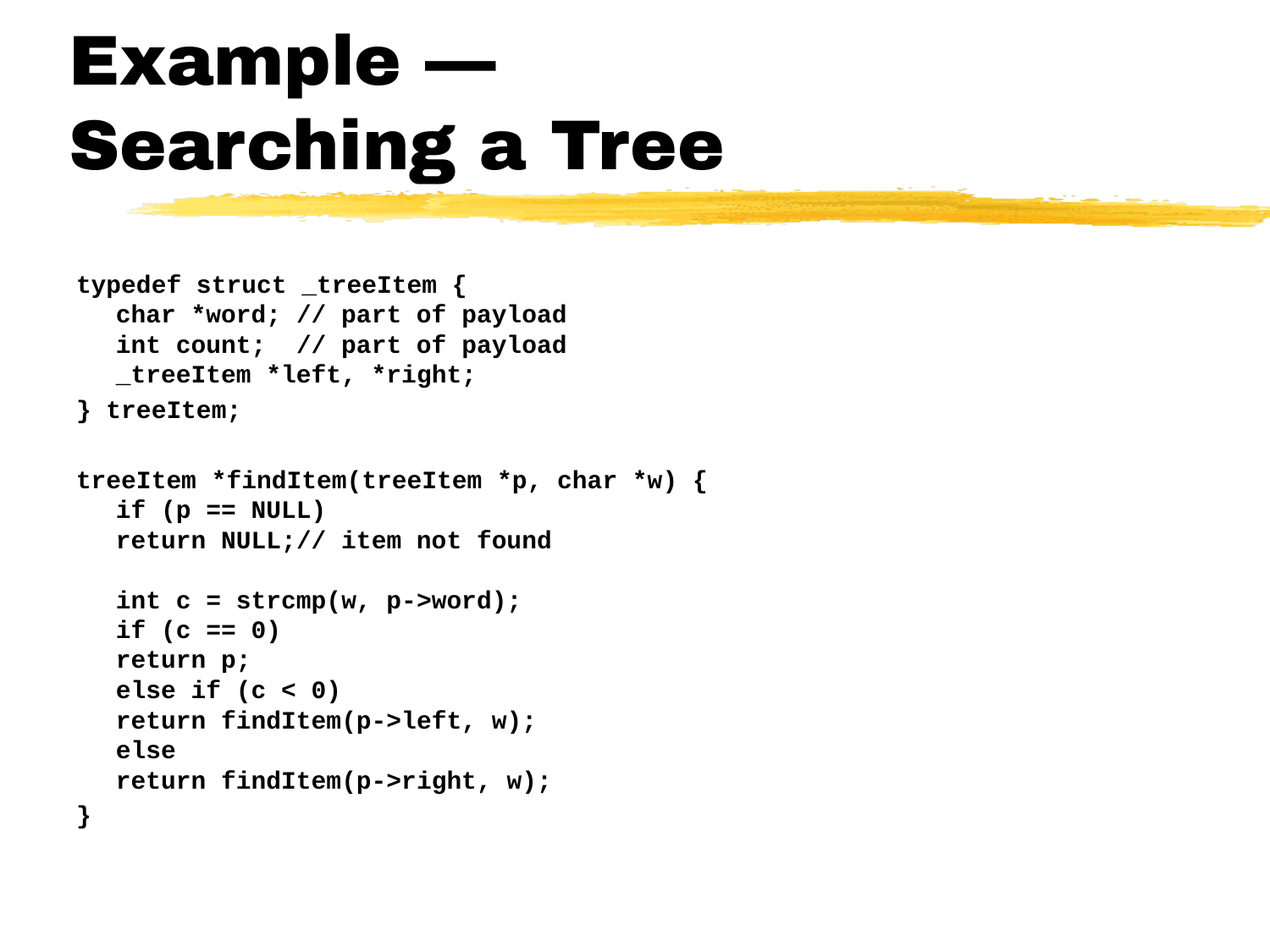

# Example — Searching a Tree
typedef struct _treeItem {
char *word;		// part of payload
int count;		// part of payload
_treeItem *left, *right;
} treeItem;

treeItem *findItem(treeItem *p, char *w) {
if (p == NULL)
	return NULL;	// item not found
int c = strcmp(w, p->word);
if (c == 0)
	return p;
else if (c < 0)
	return findItem(p->left, w);
else
	return findItem(p->right, w);
}